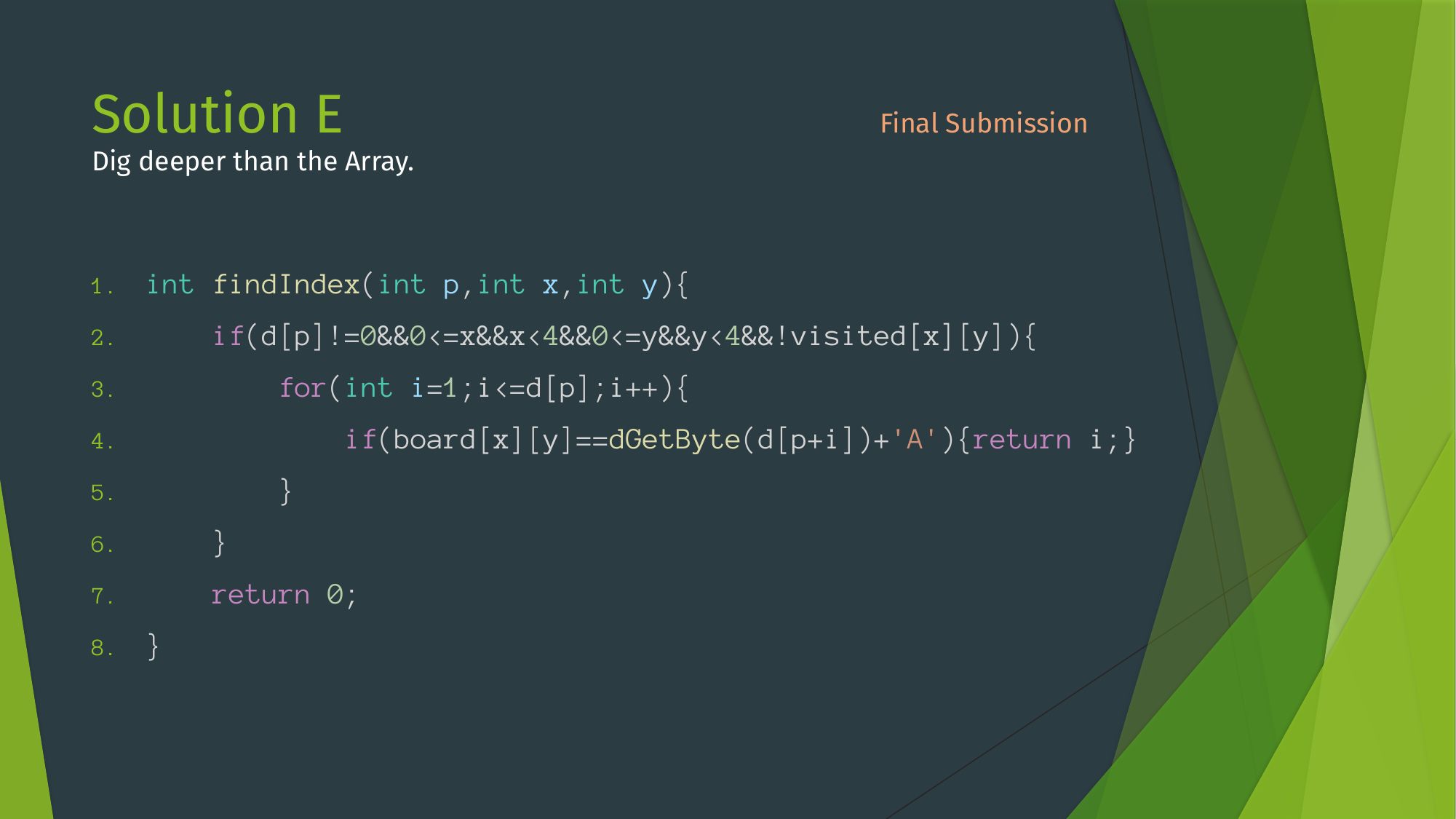

# Solution E	Final Submission Dig deeper than the Array.
int findIndex(int p,int x,int y){
    if(d[p]!=0&&0<=x&&x<4&&0<=y&&y<4&&!visited[x][y]){
        for(int i=1;i<=d[p];i++){
            if(board[x][y]==dGetByte(d[p+i])+'A'){return i;}
        }
    }
    return 0;
}